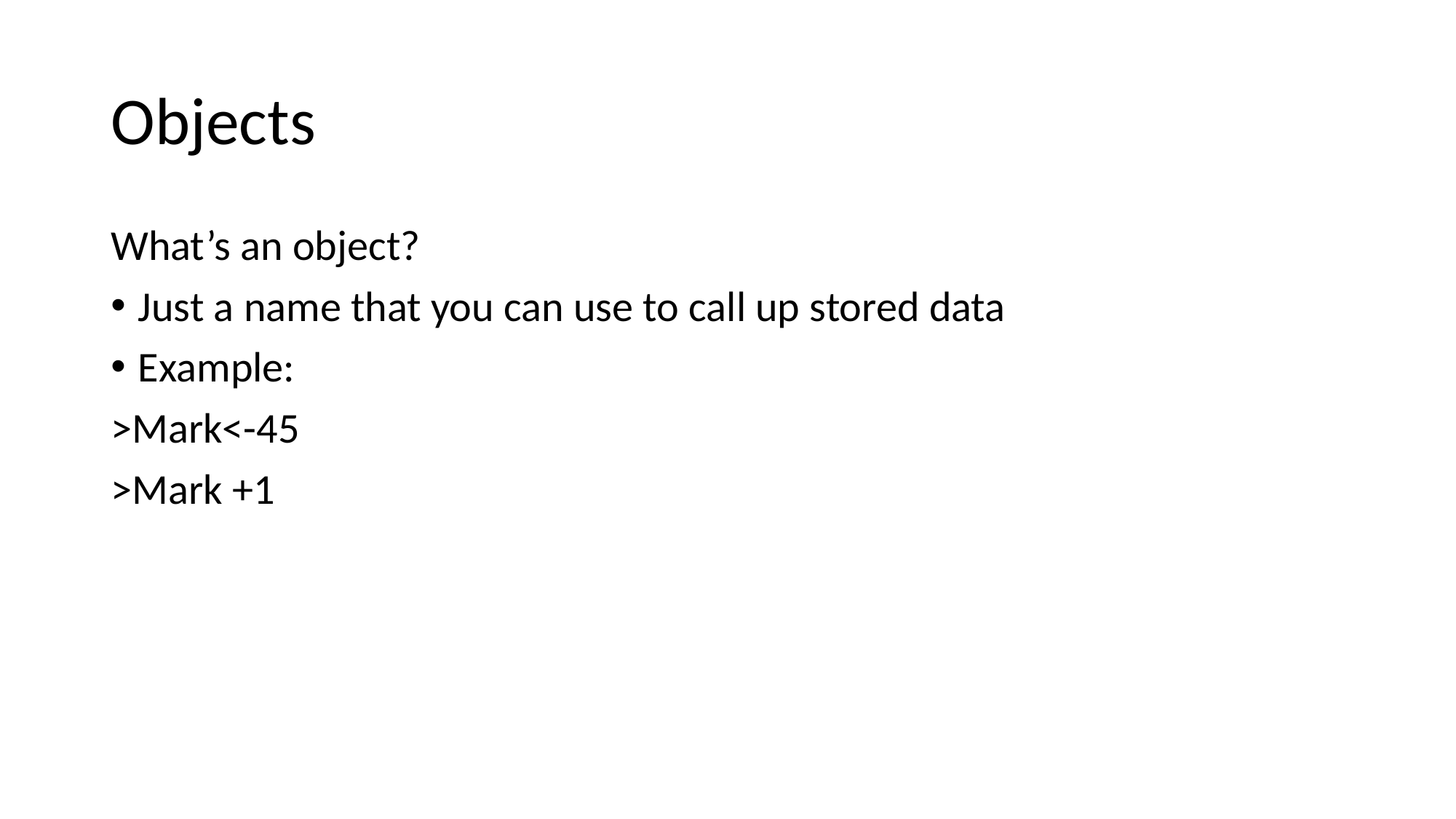

# Objects
What’s an object?
Just a name that you can use to call up stored data
Example:
>Mark<-45
>Mark +1